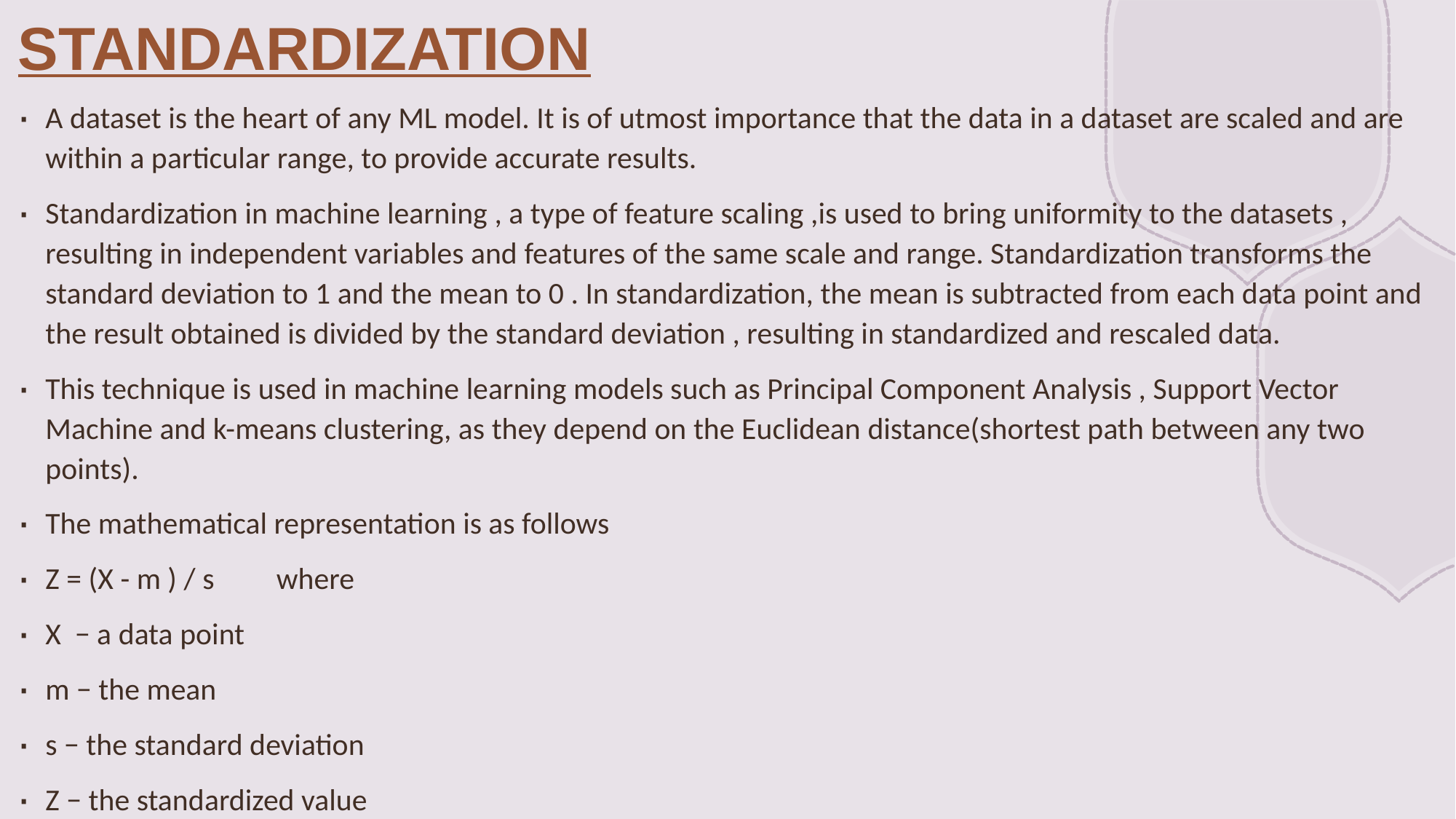

# STANDARDIZATION
A dataset is the heart of any ML model. It is of utmost importance that the data in a dataset are scaled and are within a particular range, to provide accurate results.
Standardization in machine learning , a type of feature scaling ,is used to bring uniformity to the datasets , resulting in independent variables and features of the same scale and range. Standardization transforms the standard deviation to 1 and the mean to 0 . In standardization, the mean is subtracted from each data point and the result obtained is divided by the standard deviation , resulting in standardized and rescaled data.
This technique is used in machine learning models such as Principal Component Analysis , Support Vector Machine and k-means clustering, as they depend on the Euclidean distance(shortest path between any two points).
The mathematical representation is as follows
Z = (X - m ) / s         where
X  − a data point
m − the mean
s − the standard deviation
Z − the standardized value